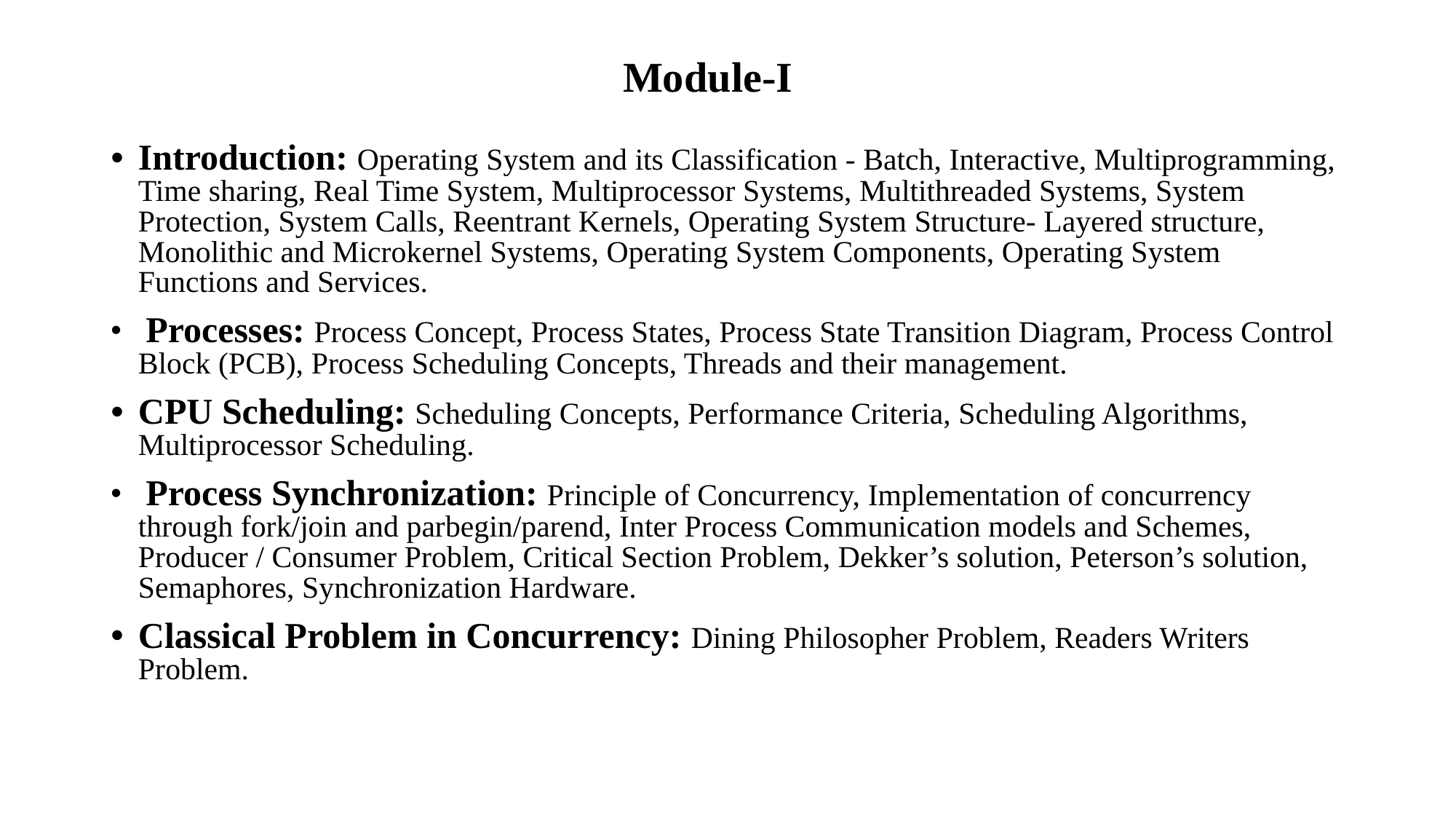

# Module-I
Introduction: Operating System and its Classification - Batch, Interactive, Multiprogramming, Time sharing, Real Time System, Multiprocessor Systems, Multithreaded Systems, System Protection, System Calls, Reentrant Kernels, Operating System Structure- Layered structure, Monolithic and Microkernel Systems, Operating System Components, Operating System Functions and Services.
 Processes: Process Concept, Process States, Process State Transition Diagram, Process Control Block (PCB), Process Scheduling Concepts, Threads and their management.
CPU Scheduling: Scheduling Concepts, Performance Criteria, Scheduling Algorithms, Multiprocessor Scheduling.
 Process Synchronization: Principle of Concurrency, Implementation of concurrency through fork/join and parbegin/parend, Inter Process Communication models and Schemes, Producer / Consumer Problem, Critical Section Problem, Dekker’s solution, Peterson’s solution, Semaphores, Synchronization Hardware.
Classical Problem in Concurrency: Dining Philosopher Problem, Readers Writers Problem.